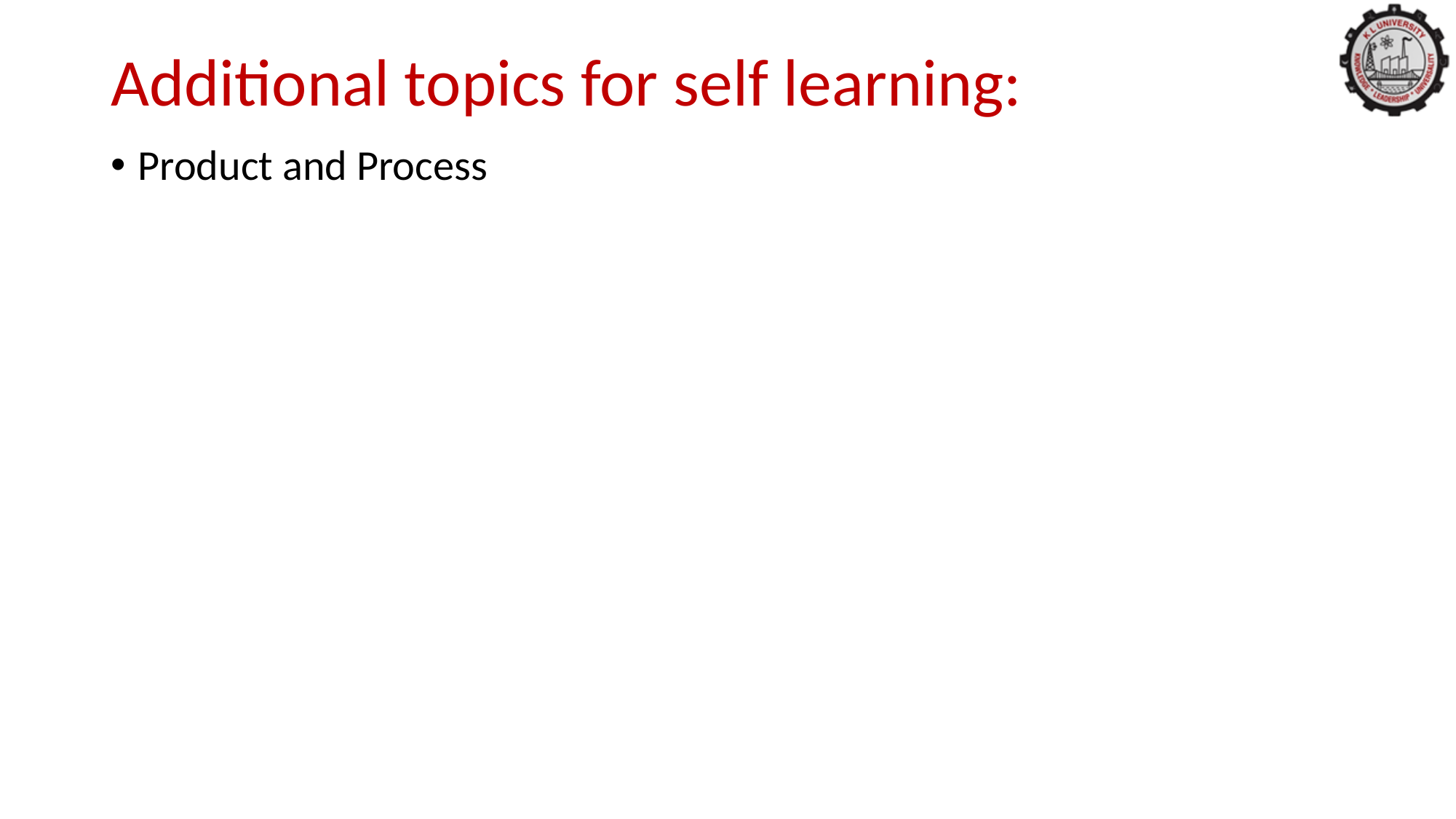

# Additional topics for self learning:
Product and Process